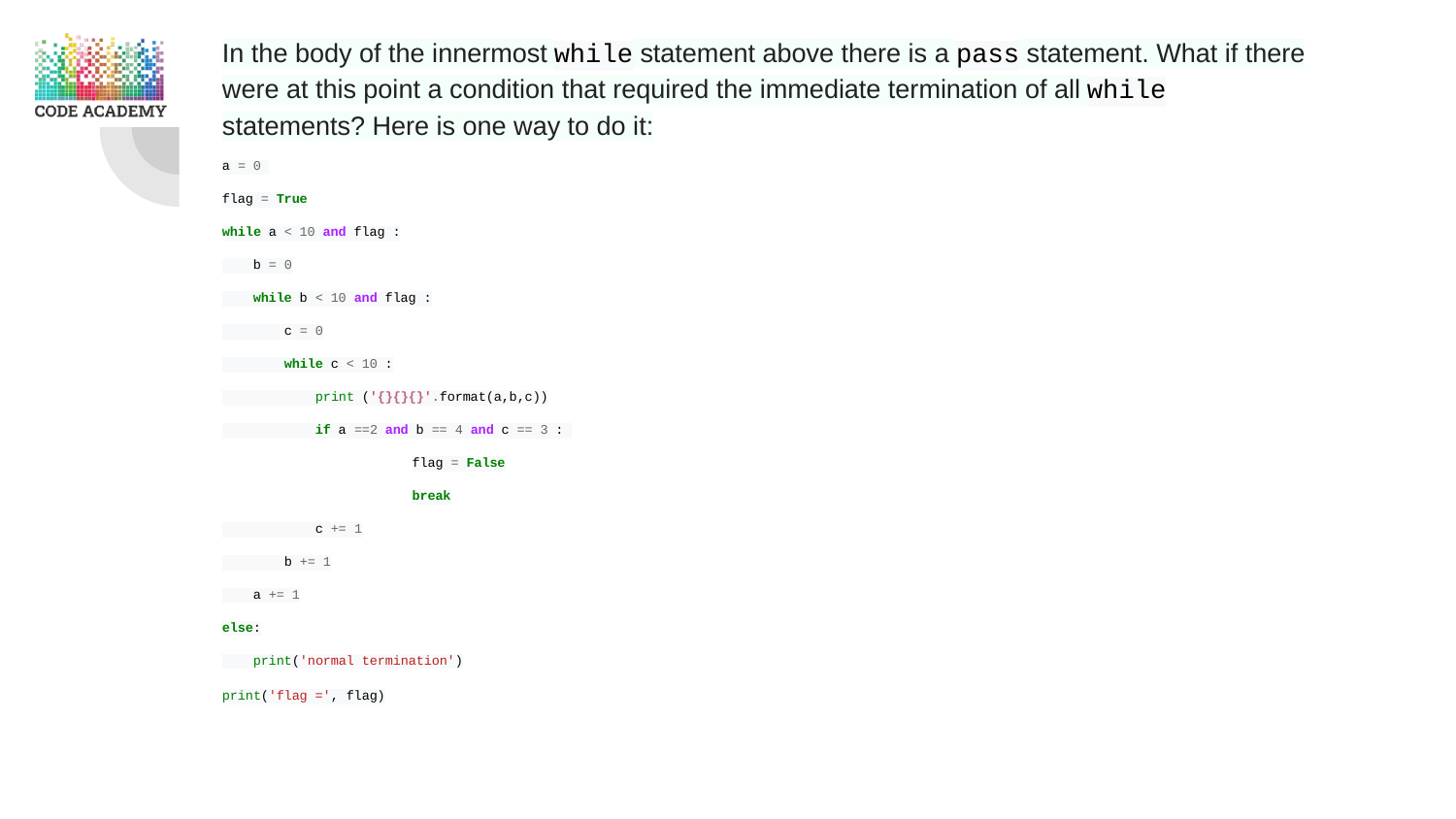

In the body of the innermost while statement above there is a pass statement. What if there were at this point a condition that required the immediate termination of all while statements? Here is one way to do it:
a = 0
flag = True
while a < 10 and flag :
    b = 0
    while b < 10 and flag :
        c = 0
        while c < 10 :
            print ('{}{}{}'.format(a,b,c))
            if a ==2 and b == 4 and c == 3 :
flag = False
break
            c += 1
        b += 1
    a += 1
else:
    print('normal termination')
print('flag =', flag)